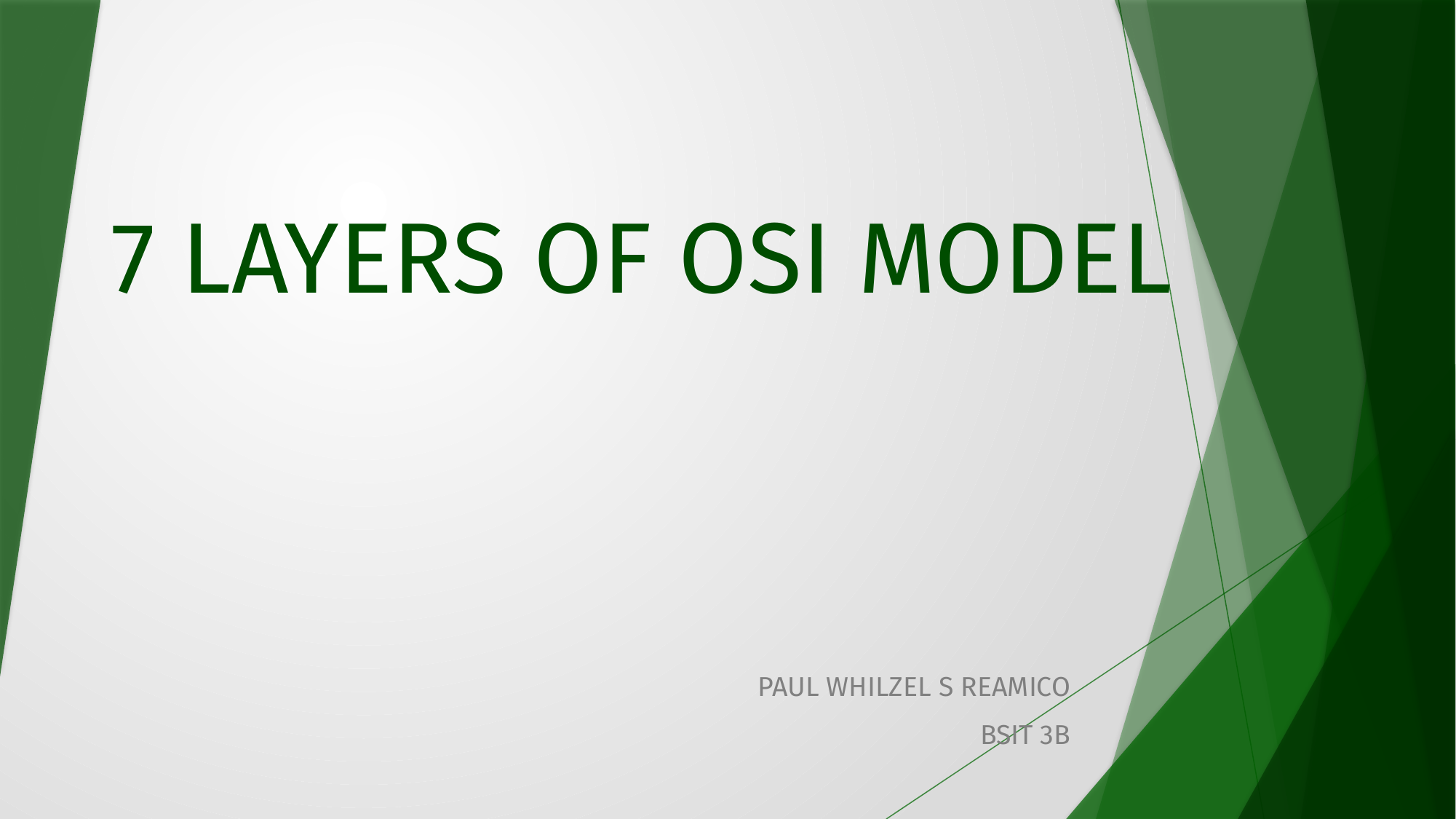

# 7 LAYERS OF OSI MODEL
PAUL WHILZEL S REAMICO
BSIT 3B